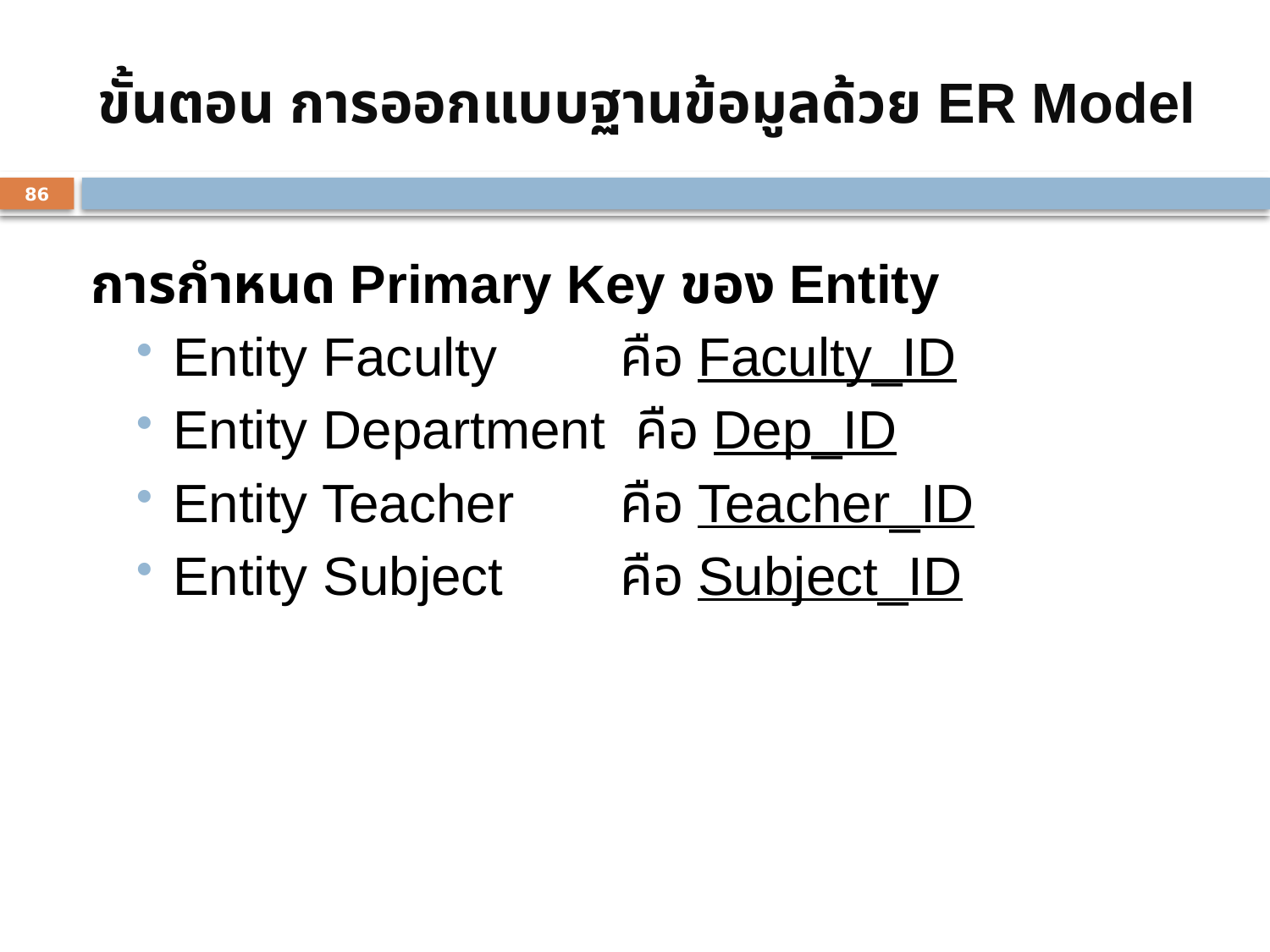

# ขั้นตอน การออกแบบฐานข้อมูลด้วย ER Model
86
การกำหนด Primary Key ของ Entity
Entity Faculty 	 คือ Faculty_ID
Entity Department  คือ Dep_ID
Entity Teacher 	 คือ Teacher_ID
Entity Subject 	 คือ Subject_ID